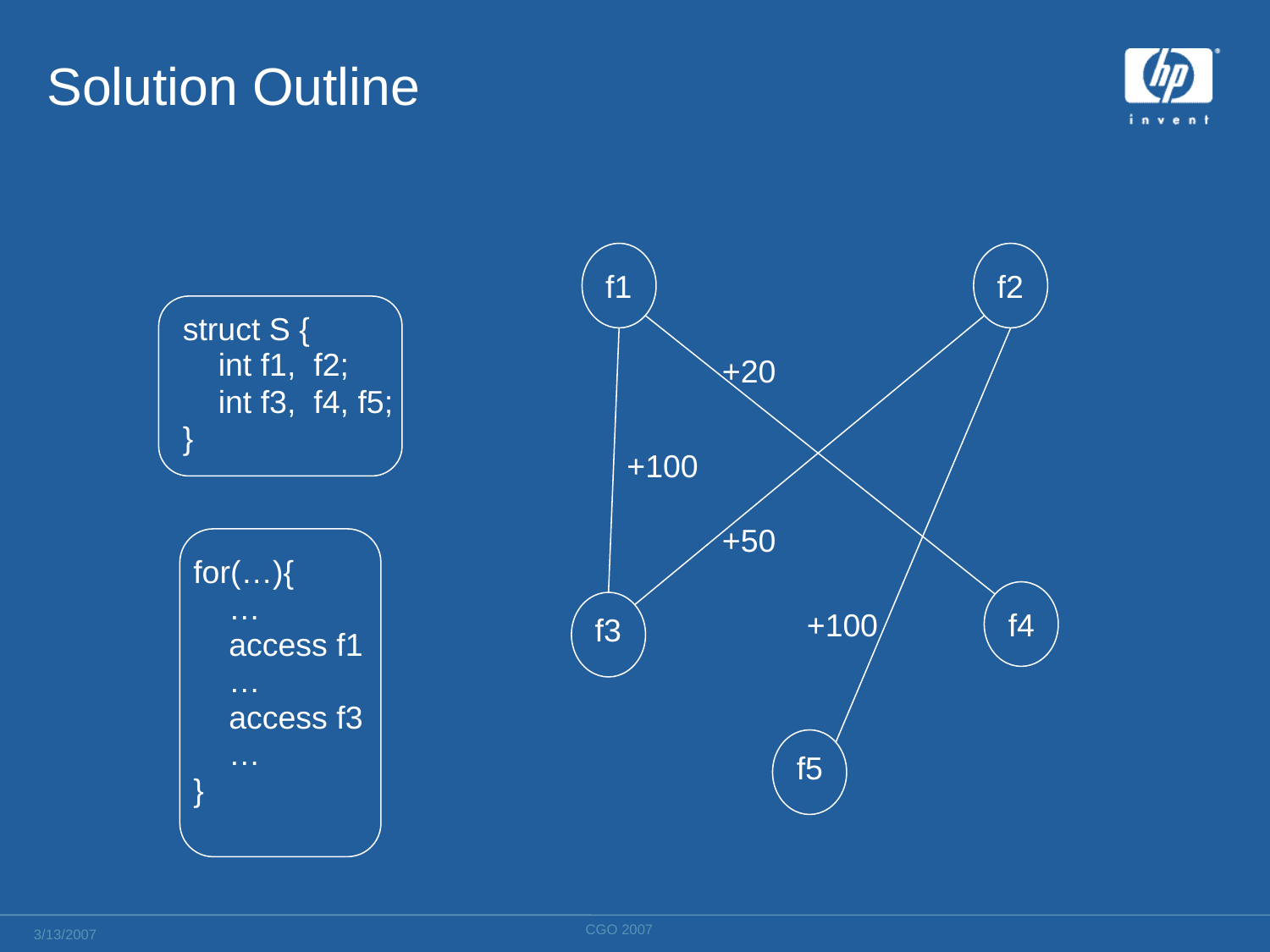

# Solution Outline

f1

f2

struct S {
    int f1,  f2;
    int f3,  f4, f5;
}
+20
+100
+50

for(…){
    …
    access f1
    …
    access f3
    …
}

f4

f3
+100

f5
CGO 2007
3/13/2007